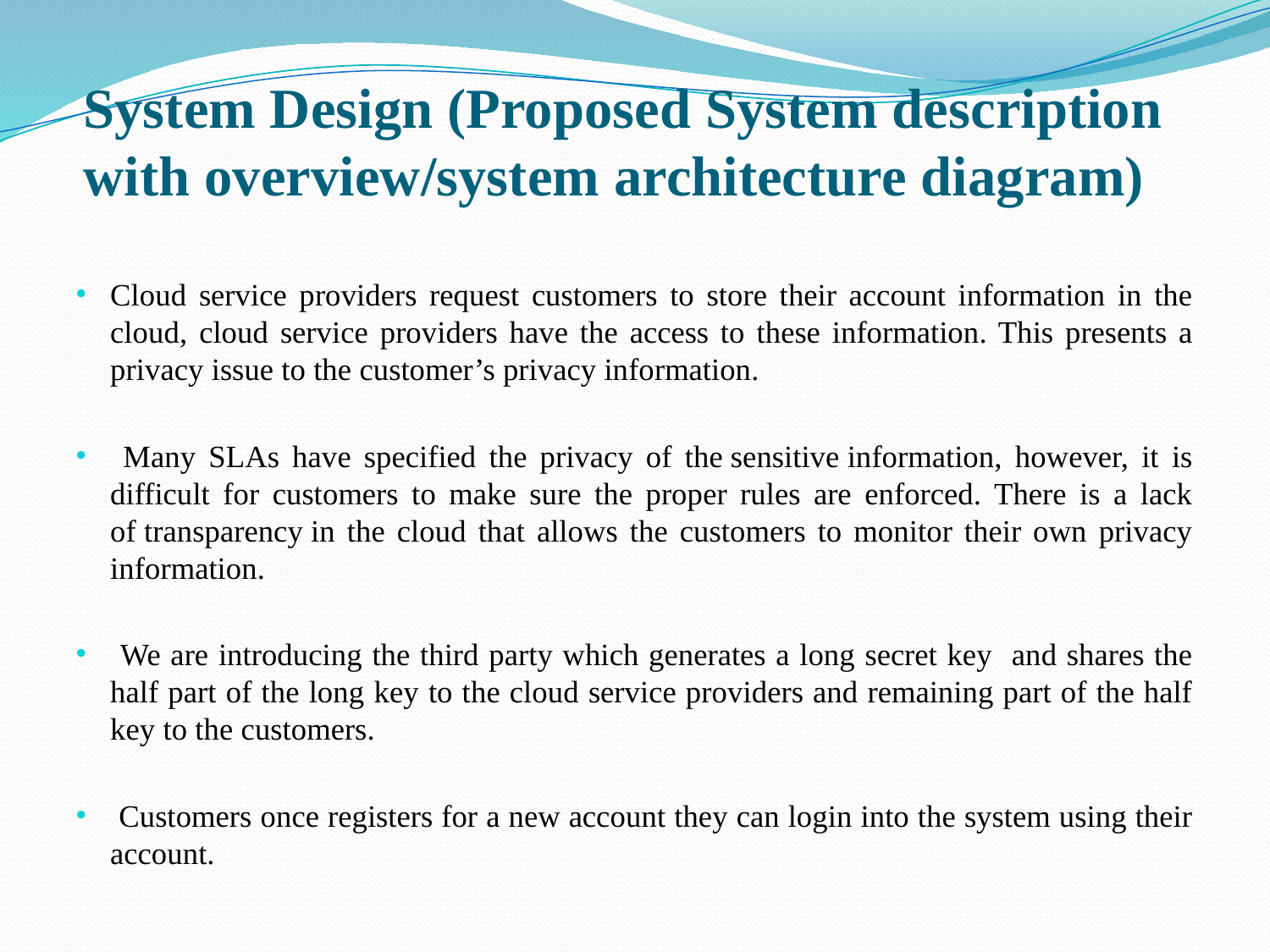

# System Design (Proposed System description with overview/system architecture diagram)
Cloud service providers request customers to store their account information in the cloud, cloud service providers have the access to these information. This presents a privacy issue to the customer’s privacy information.

 Many SLAs have specified the privacy of the sensitive information, however, it is difficult for customers to make sure the proper rules are enforced. There is a lack of transparency in the cloud that allows the customers to monitor their own privacy information.

 We are introducing the third party which generates a long secret key  and shares the half part of the long key to the cloud service providers and remaining part of the half key to the customers.

 Customers once registers for a new account they can login into the system using their account.